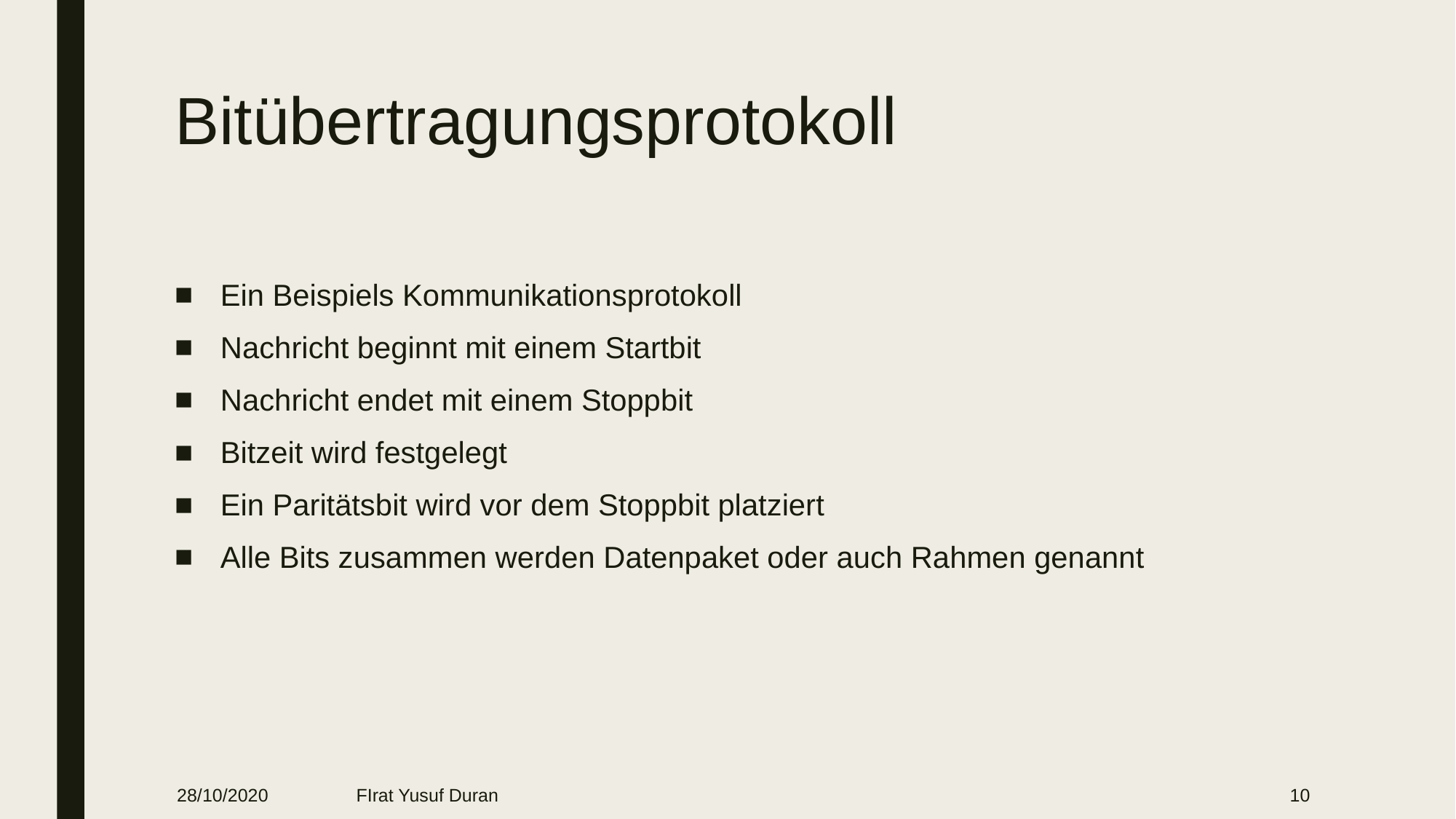

# Bitübertragungsprotokoll
Ein Beispiels Kommunikationsprotokoll
Nachricht beginnt mit einem Startbit
Nachricht endet mit einem Stoppbit
Bitzeit wird festgelegt
Ein Paritätsbit wird vor dem Stoppbit platziert
Alle Bits zusammen werden Datenpaket oder auch Rahmen genannt
28/10/2020
FIrat Yusuf Duran
10